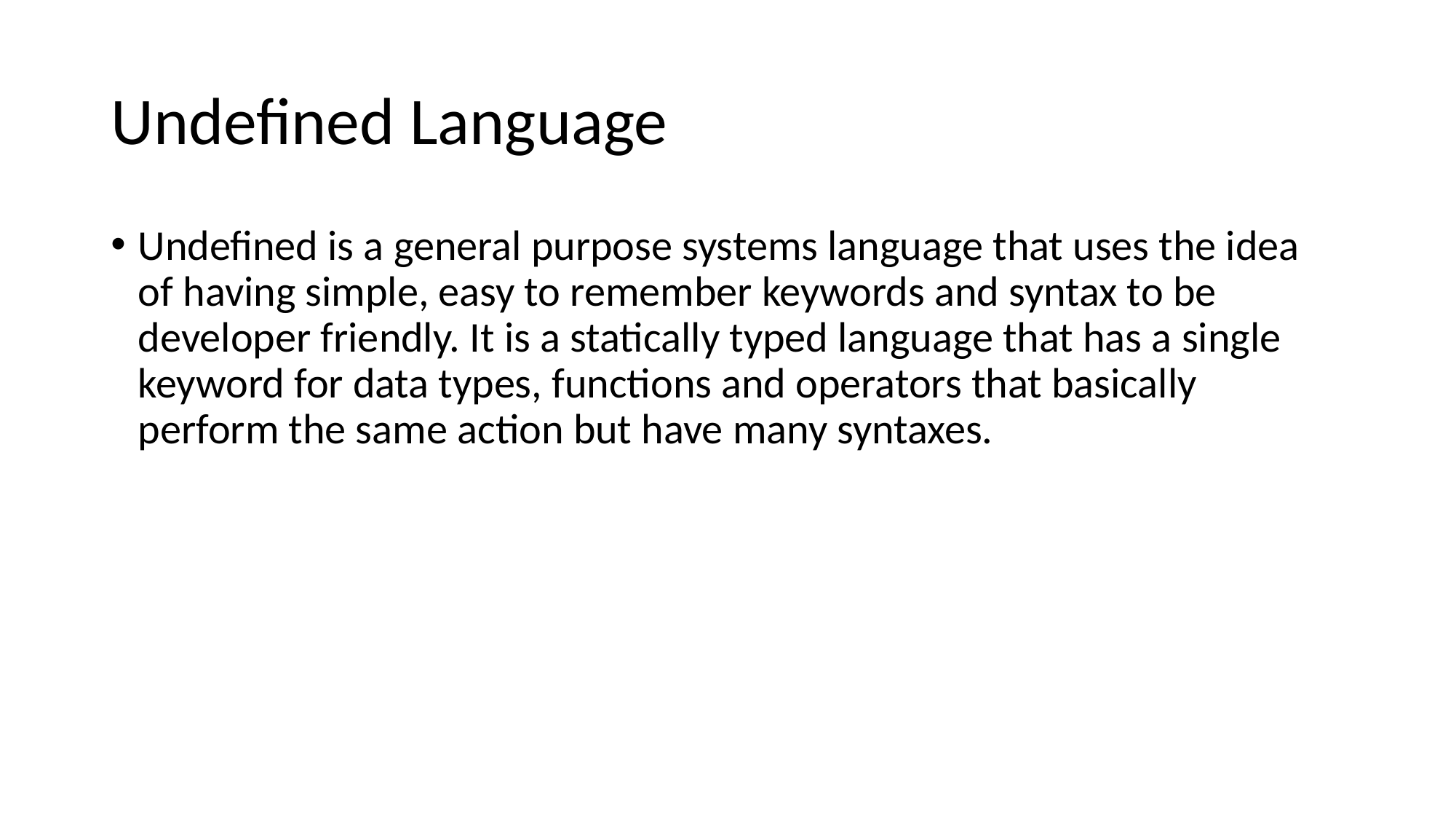

# Undefined Language
Undefined is a general purpose systems language that uses the idea of having simple, easy to remember keywords and syntax to be developer friendly. It is a statically typed language that has a single keyword for data types, functions and operators that basically perform the same action but have many syntaxes.